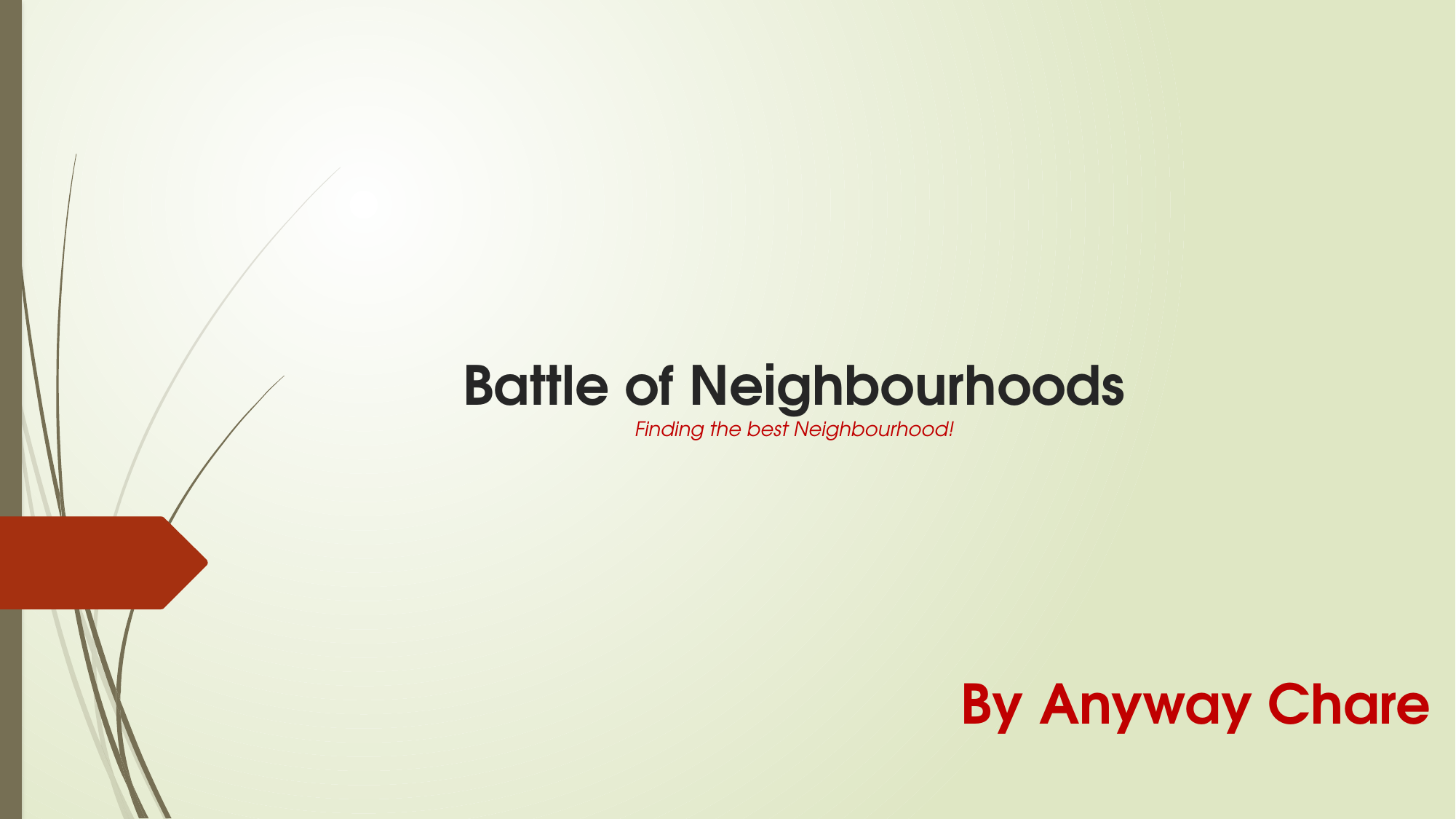

# Battle of Neighbourhoods Finding the best Neighbourhood!
By Anyway Chare